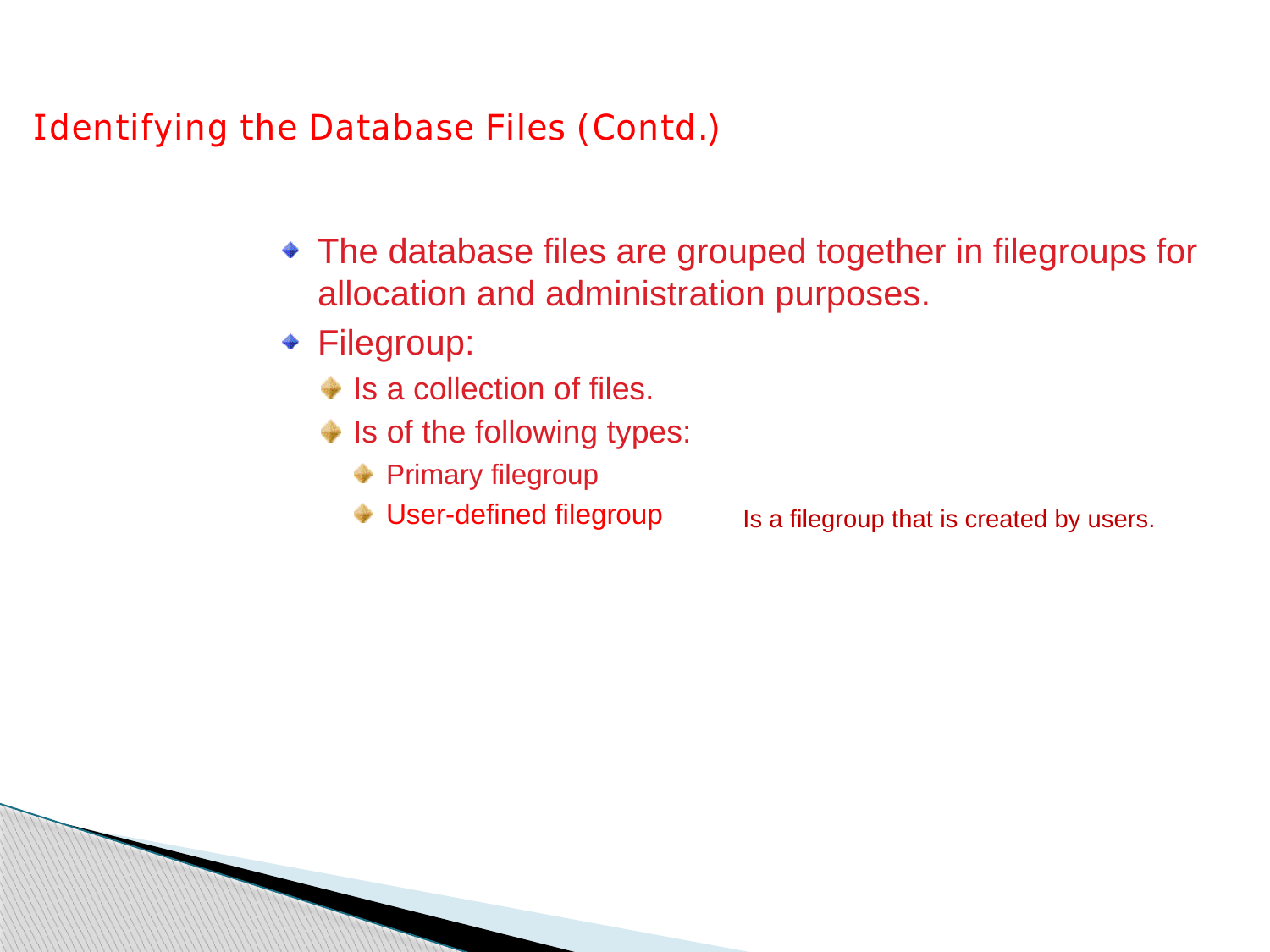

Identifying the Database Files (Contd.)
The database files are grouped together in filegroups for allocation and administration purposes.
Filegroup:
Is a collection of files.
Is of the following types:
Primary filegroup
User-defined filegroup

Is a filegroup that is created by users.